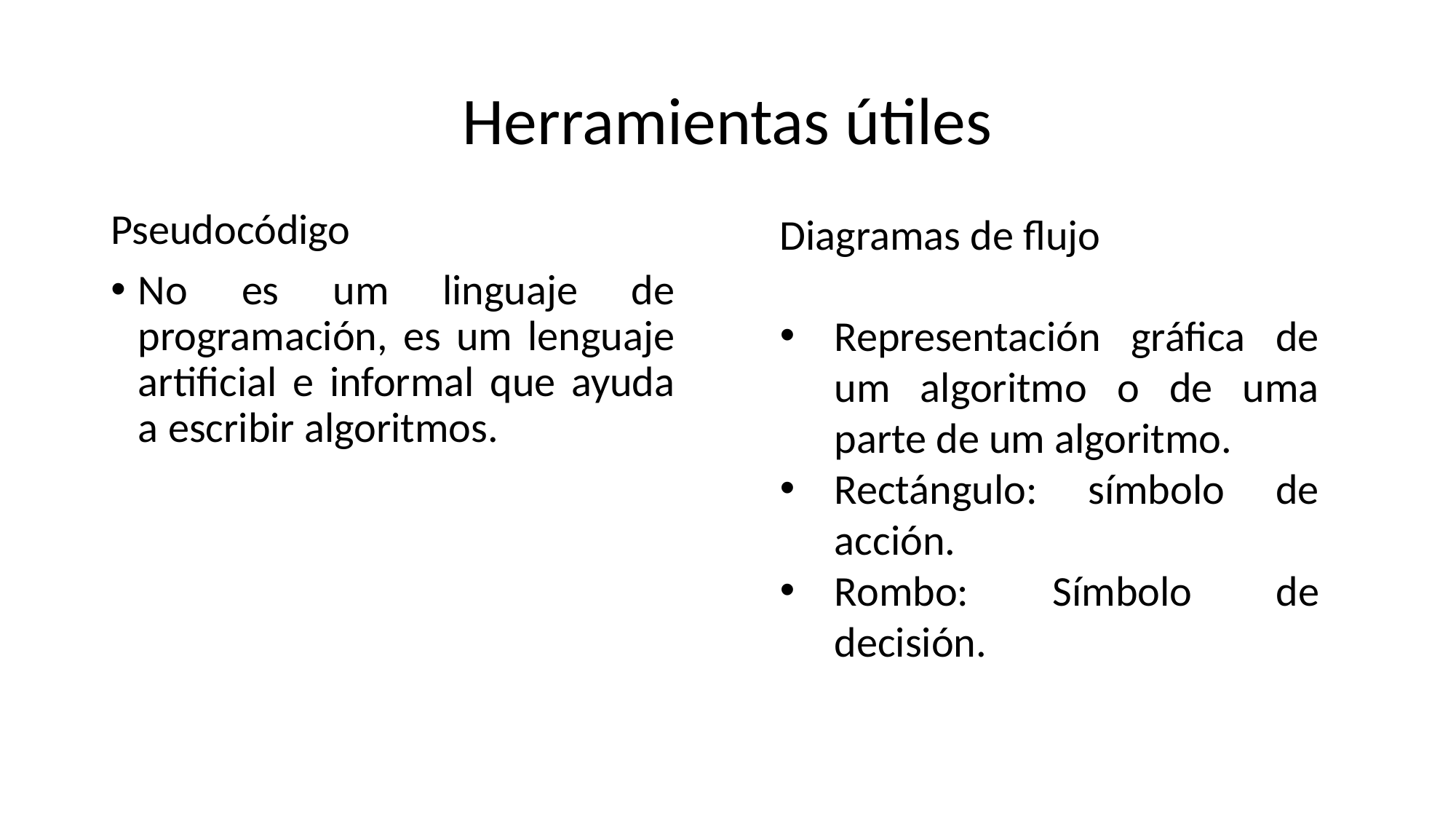

# Herramientas útiles
Pseudocódigo
No es um linguaje de programación, es um lenguaje artificial e informal que ayuda a escribir algoritmos.

Diagramas de flujo

Representación gráfica de um algoritmo o de uma parte de um algoritmo.
Rectángulo: símbolo de acción.
Rombo: Símbolo de decisión.